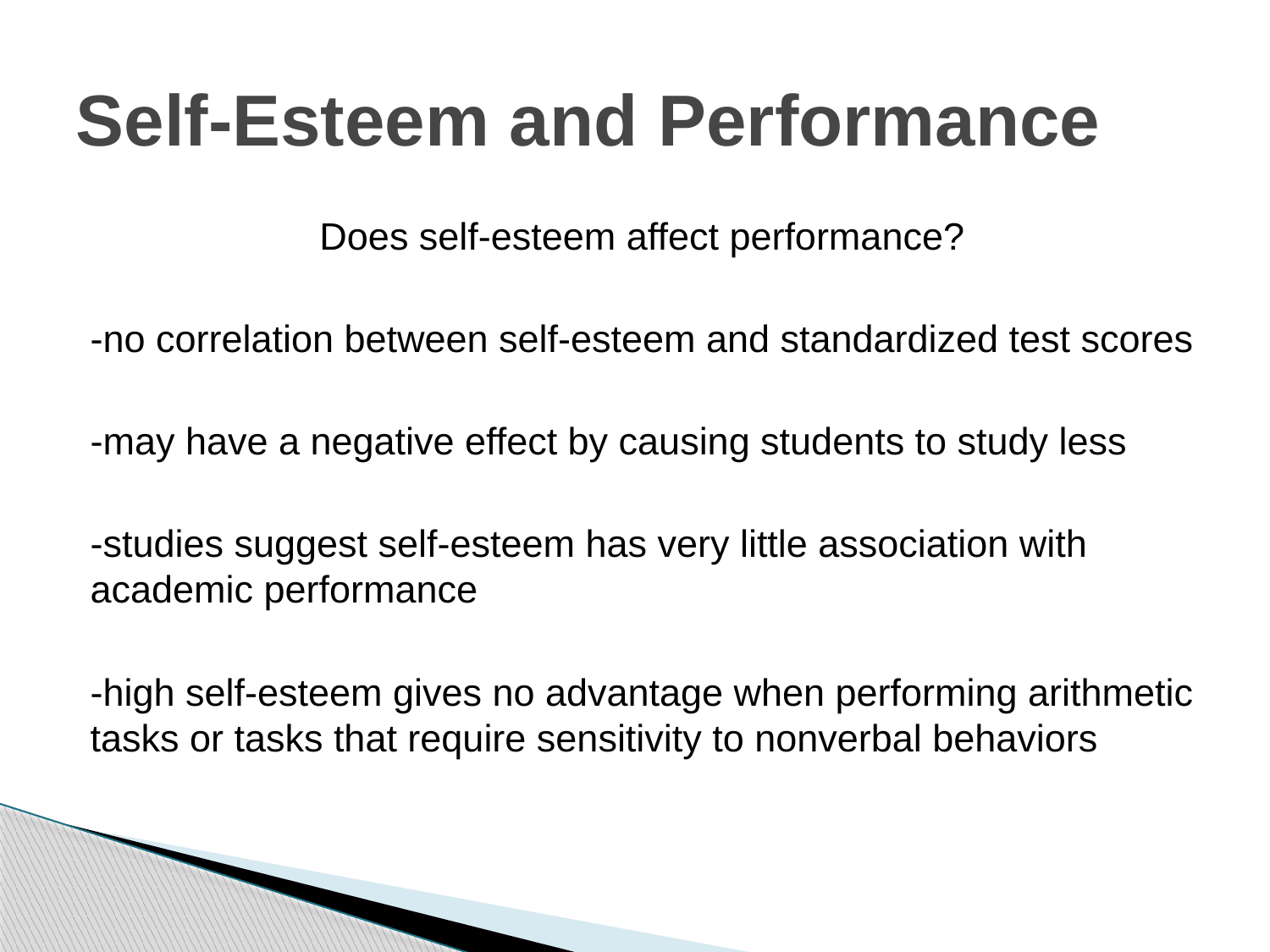

# Self-Esteem and Performance
Does self-esteem affect performance?

-no correlation between self-esteem and standardized test scores

-may have a negative effect by causing students to study less

-studies suggest self-esteem has very little association with academic performance

-high self-esteem gives no advantage when performing arithmetic tasks or tasks that require sensitivity to nonverbal behaviors